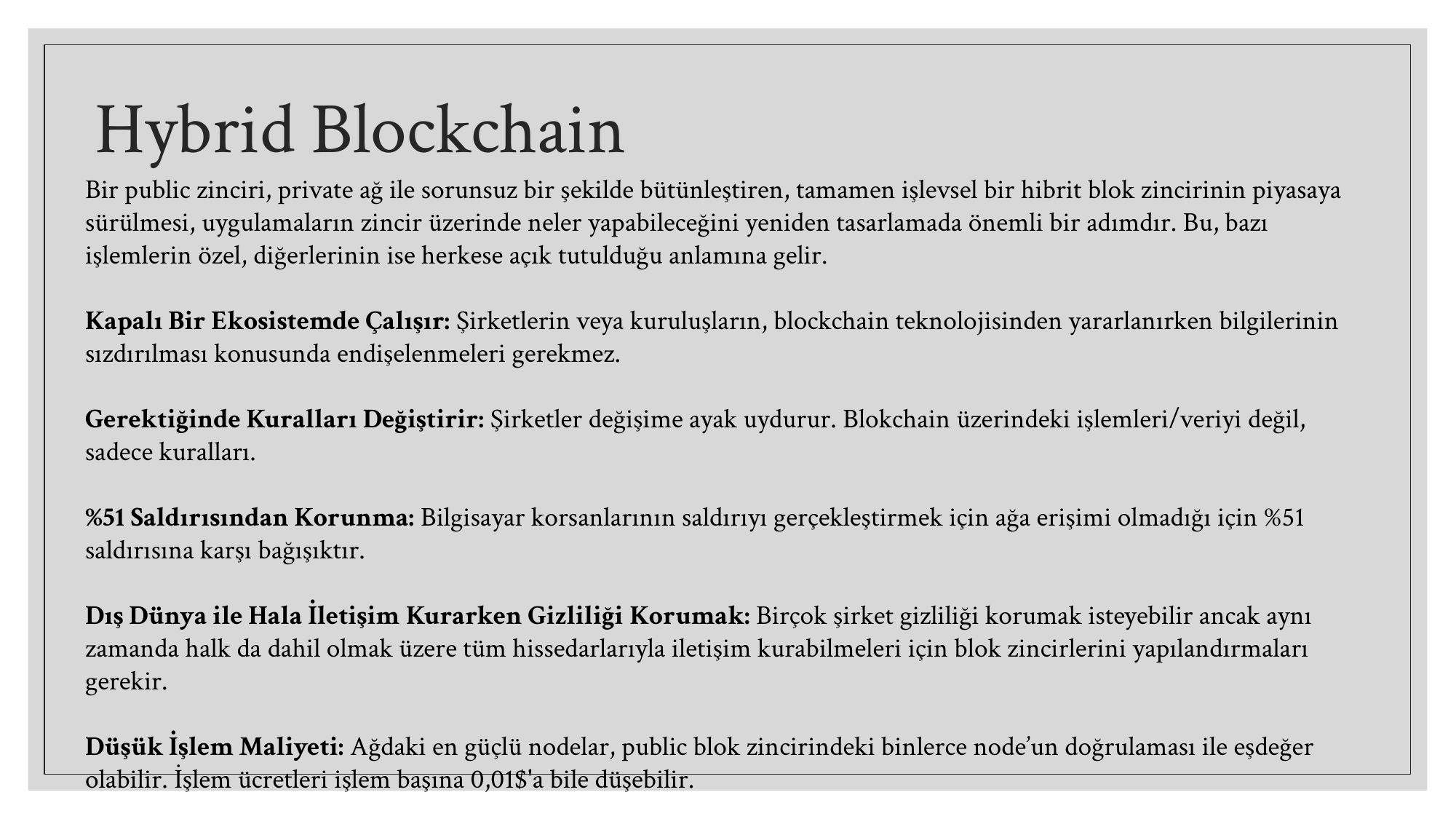

# Hybrid Blockchain
Bir public zinciri, private ağ ile sorunsuz bir şekilde bütünleştiren, tamamen işlevsel bir hibrit blok zincirinin piyasaya sürülmesi, uygulamaların zincir üzerinde neler yapabileceğini yeniden tasarlamada önemli bir adımdır. Bu, bazı işlemlerin özel, diğerlerinin ise herkese açık tutulduğu anlamına gelir.

Kapalı Bir Ekosistemde Çalışır: Şirketlerin veya kuruluşların, blockchain teknolojisinden yararlanırken bilgilerinin sızdırılması konusunda endişelenmeleri gerekmez.

Gerektiğinde Kuralları Değiştirir: Şirketler değişime ayak uydurur. Blokchain üzerindeki işlemleri/veriyi değil, sadece kuralları.

%51 Saldırısından Korunma: Bilgisayar korsanlarının saldırıyı gerçekleştirmek için ağa erişimi olmadığı için %51 saldırısına karşı bağışıktır.

Dış Dünya ile Hala İletişim Kurarken Gizliliği Korumak: Birçok şirket gizliliği korumak isteyebilir ancak aynı zamanda halk da dahil olmak üzere tüm hissedarlarıyla iletişim kurabilmeleri için blok zincirlerini yapılandırmaları gerekir.

Düşük İşlem Maliyeti: Ağdaki en güçlü nodelar, public blok zincirindeki binlerce node’un doğrulaması ile eşdeğer olabilir. İşlem ücretleri işlem başına 0,01$'a bile düşebilir.